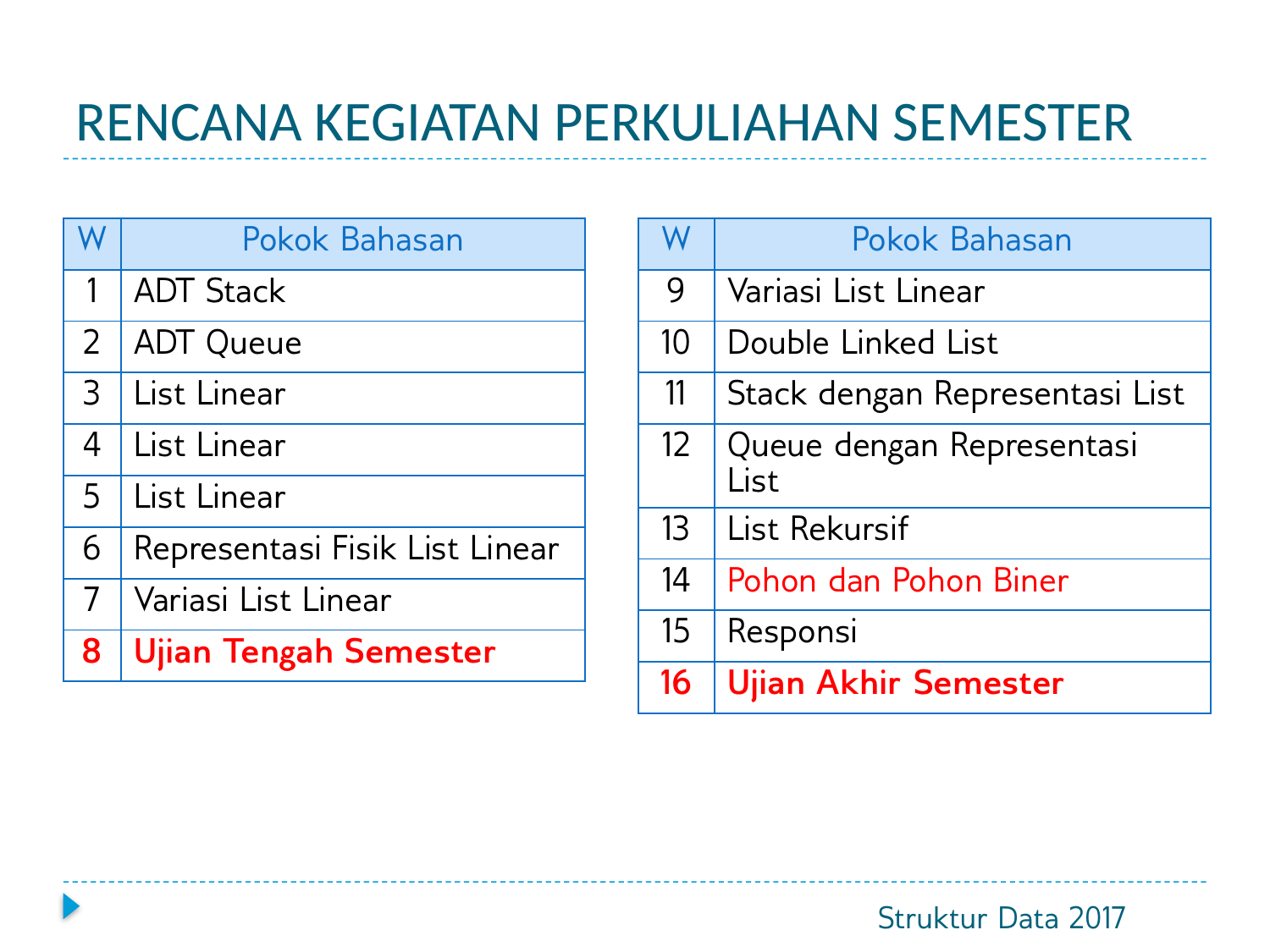

# RENCANA KEGIATAN PERKULIAHAN SEMESTER
| W | Pokok Bahasan |
| --- | --- |
| 1 | ADT Stack |
| 2 | ADT Queue |
| 3 | List Linear |
| 4 | List Linear |
| 5 | List Linear |
| 6 | Representasi Fisik List Linear |
| 7 | Variasi List Linear |
| 8 | Ujian Tengah Semester |
| W | Pokok Bahasan |
| --- | --- |
| 9 | Variasi List Linear |
| 10 | Double Linked List |
| 11 | Stack dengan Representasi List |
| 12 | Queue dengan Representasi List |
| 13 | List Rekursif |
| 14 | Pohon dan Pohon Biner |
| 15 | Responsi |
| 16 | Ujian Akhir Semester |